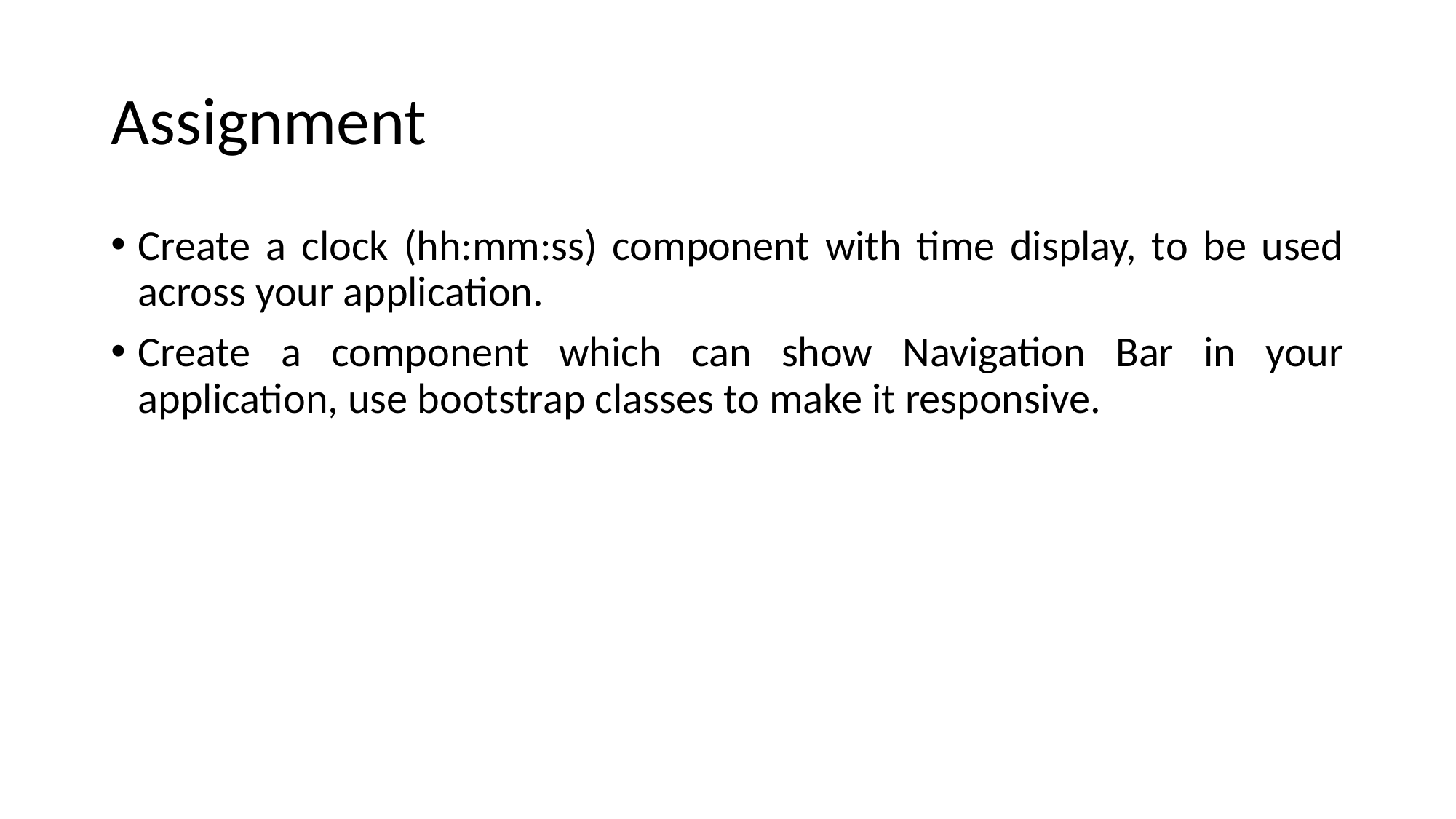

# Assignment
Create a clock (hh:mm:ss) component with time display, to be used across your application.
Create a component which can show Navigation Bar in your application, use bootstrap classes to make it responsive.